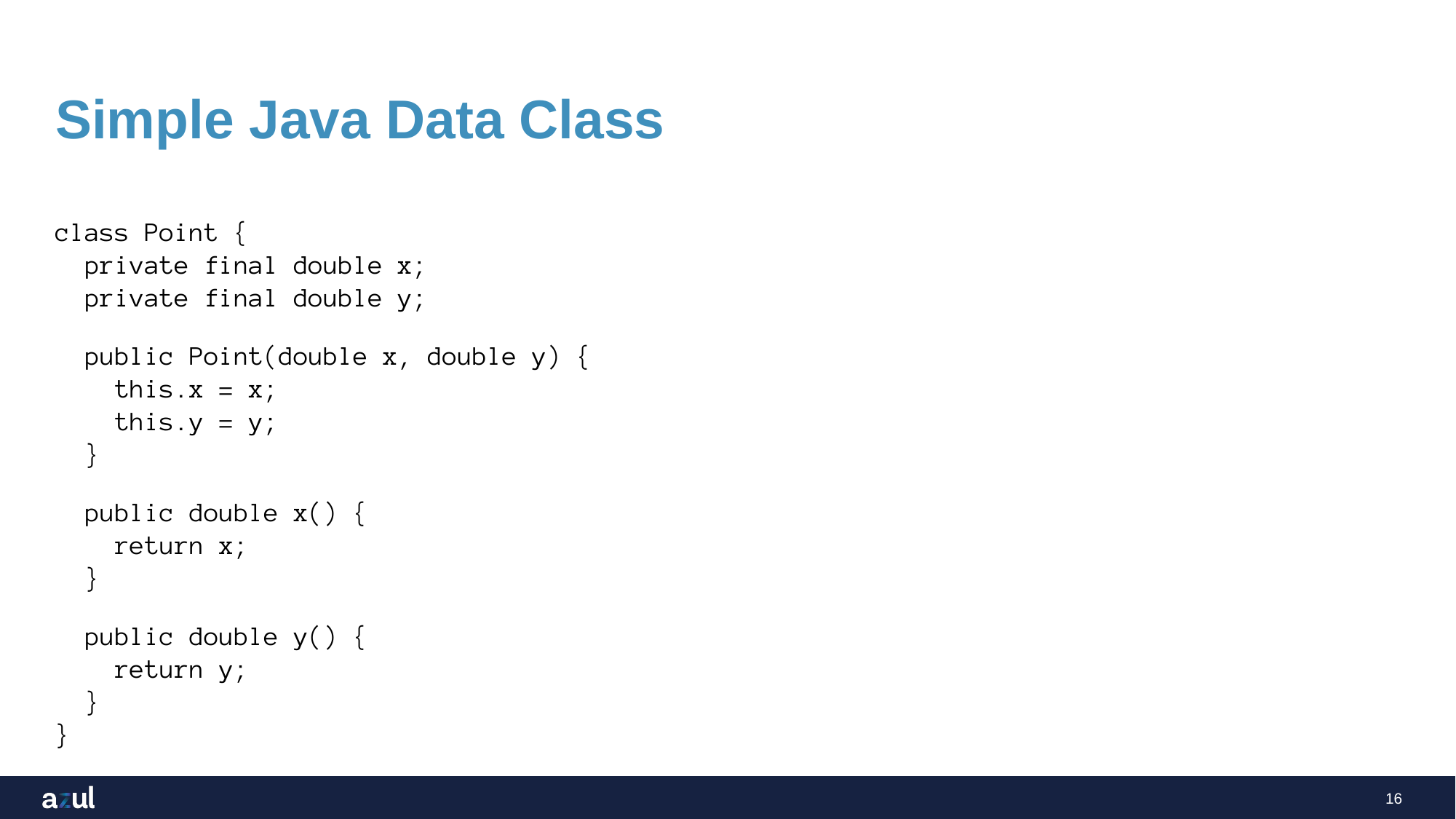

# Simple Java Data Class
class Point {
  private final double x;
  private final double y;

  public Point(double x, double y) {
    this.x = x;
    this.y = y;
  }

  public double x() {
    return x;
  }

  public double y() {
    return y;
  }
}